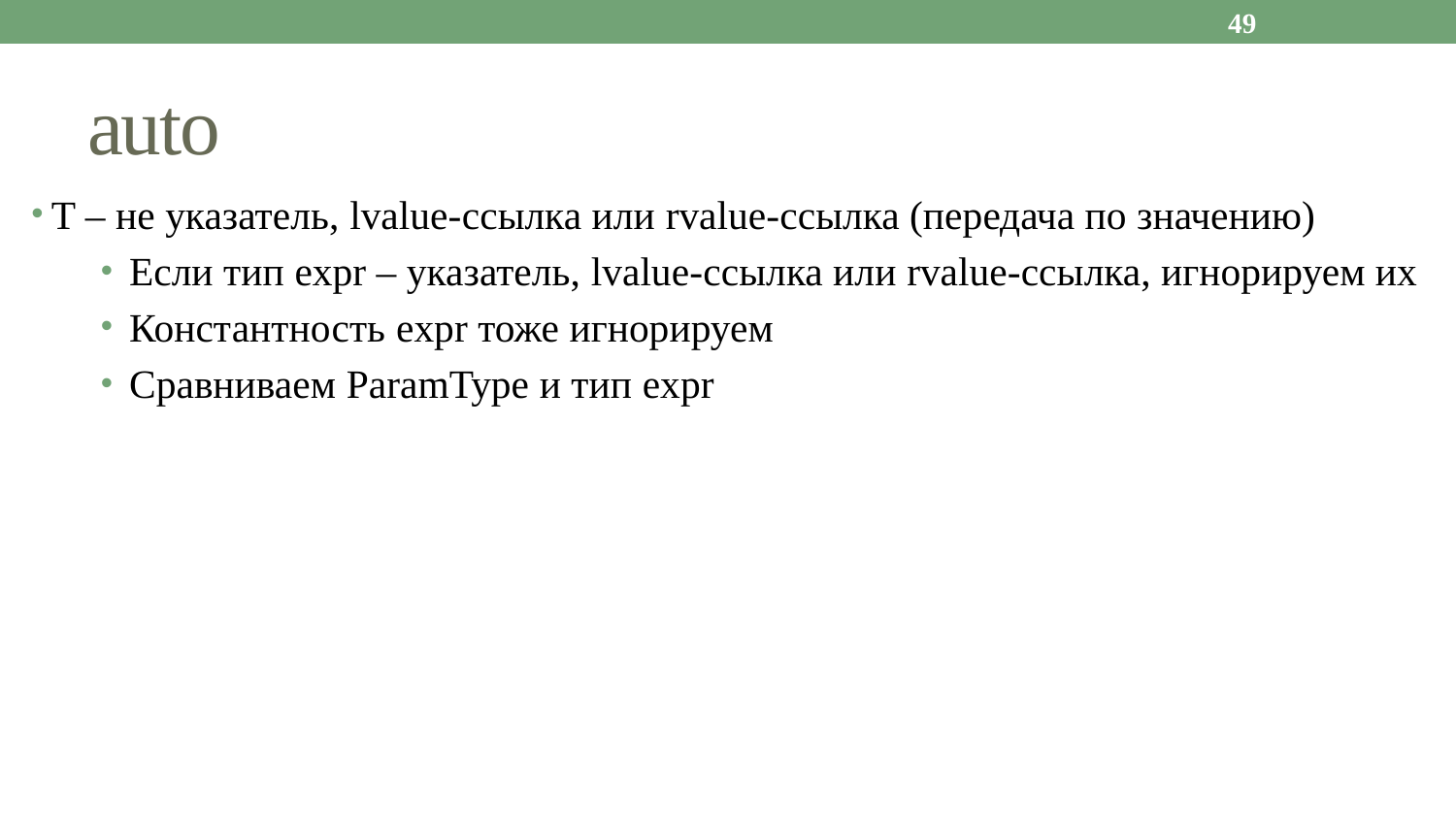

49
# auto
 T – не указатель, lvalue-ссылка или rvalue-ссылка (передача по значению)
Если тип expr – указатель, lvalue-ссылка или rvalue-ссылка, игнорируем их
Константность expr тоже игнорируем
Сравниваем ParamType и тип expr